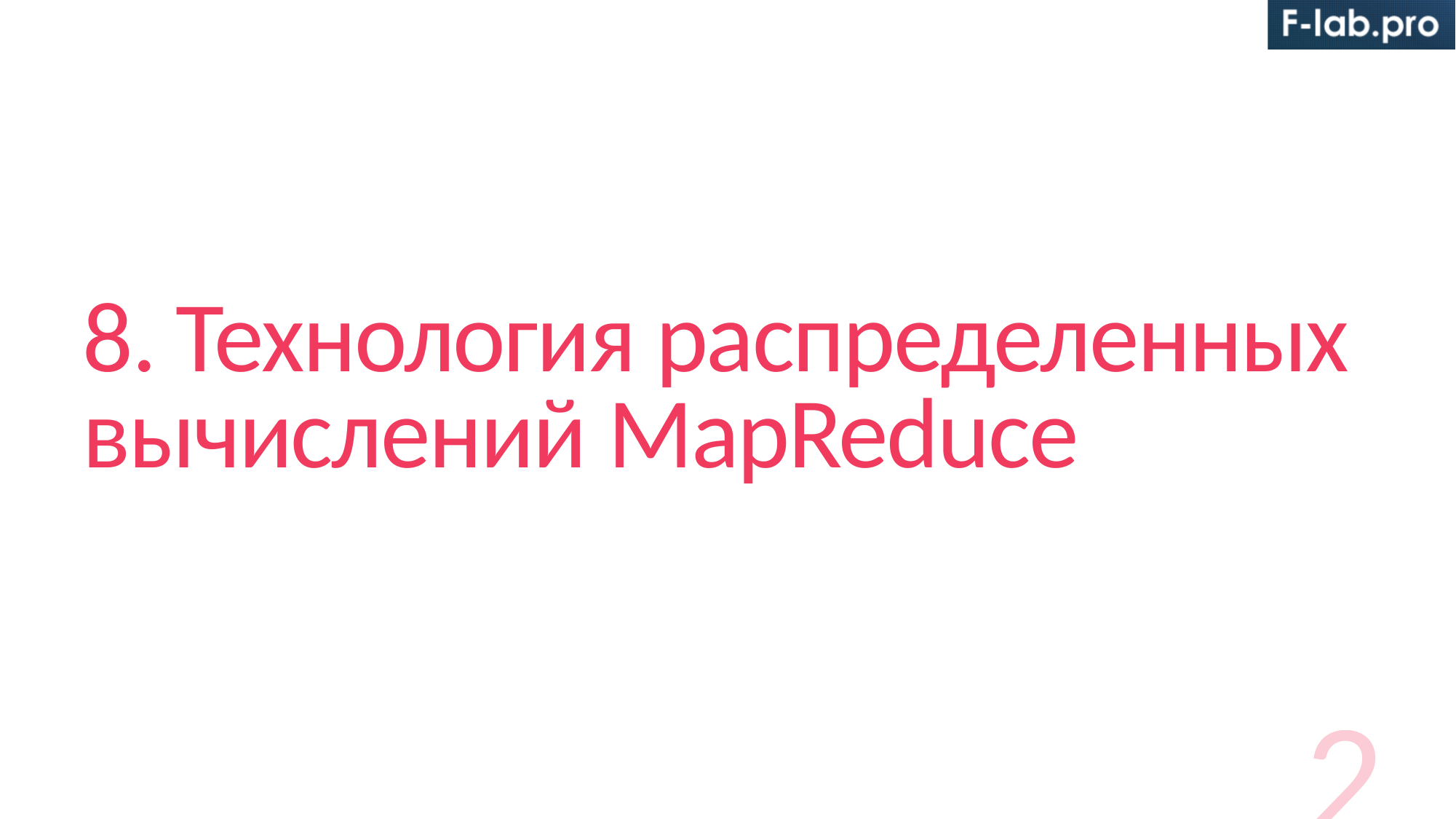

# 8. Технология распределенных вычислений MapReduce

2